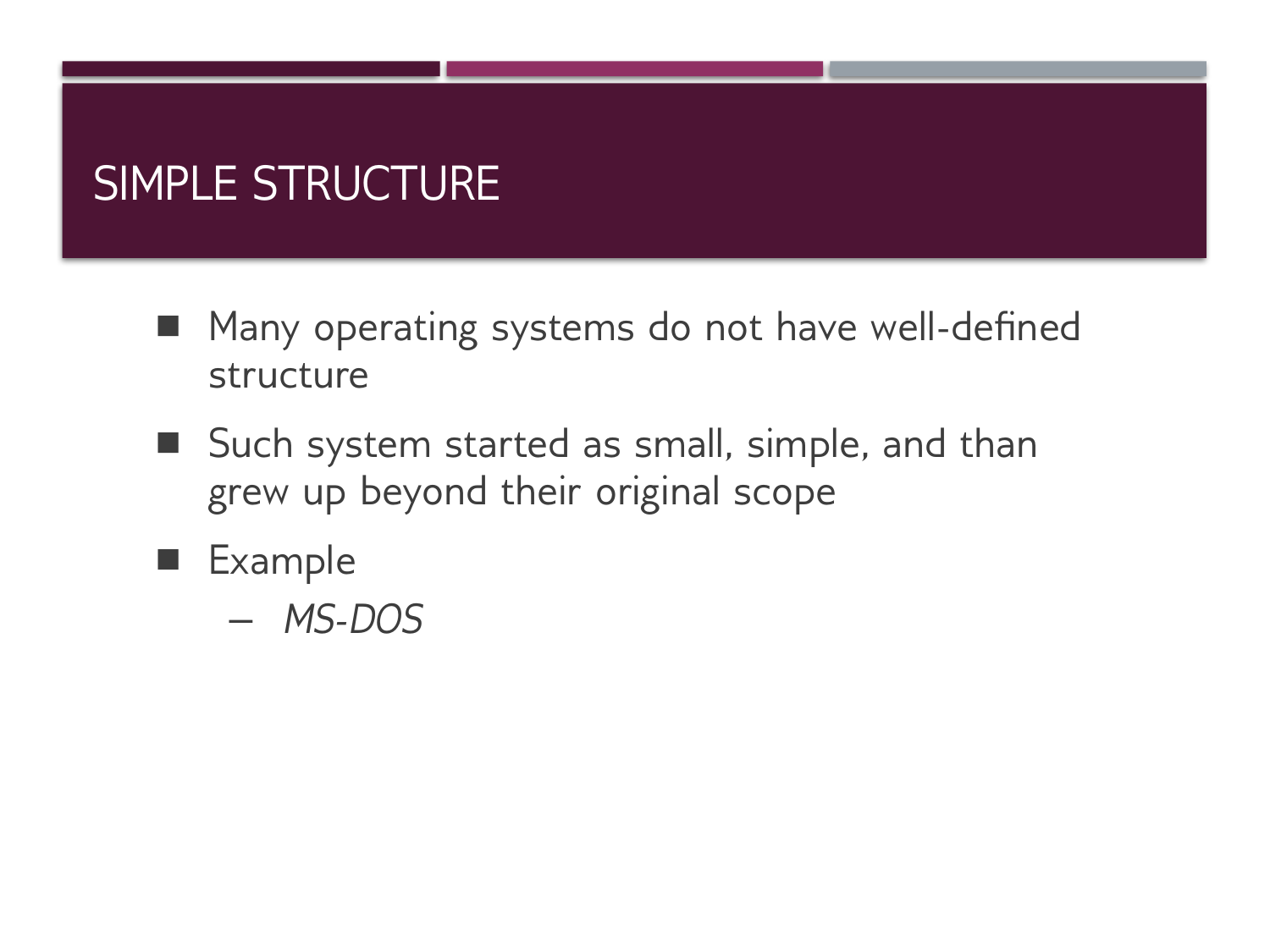

# Simple Structure
Many operating systems do not have well-defined structure
Such system started as small, simple, and than grew up beyond their original scope
Example
MS-DOS